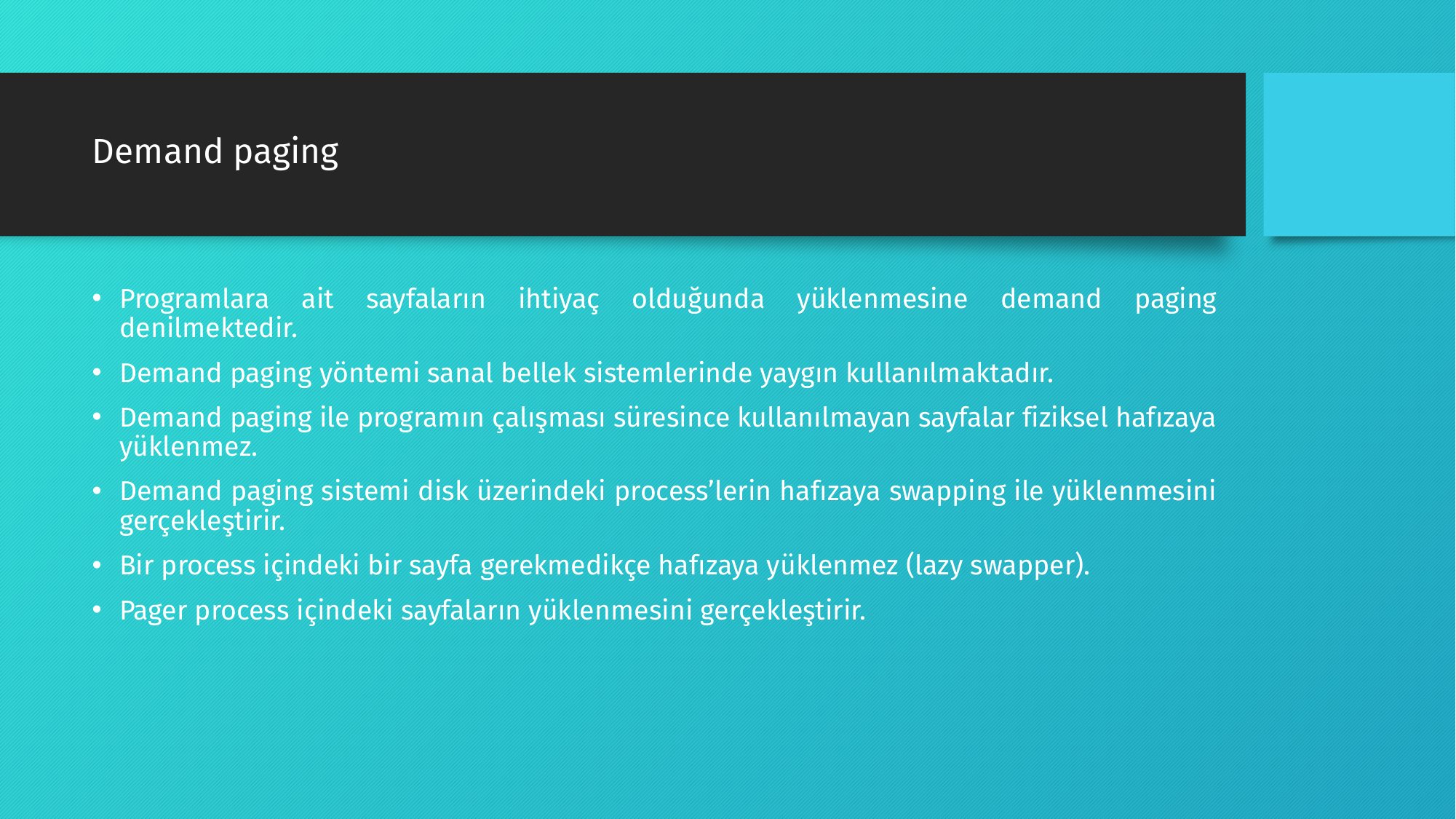

# Demand paging
Programlara ait sayfaların ihtiyaç olduğunda yüklenmesine demand paging denilmektedir.
Demand paging yöntemi sanal bellek sistemlerinde yaygın kullanılmaktadır.
Demand paging ile programın çalışması süresince kullanılmayan sayfalar fiziksel hafızaya yüklenmez.
Demand paging sistemi disk üzerindeki process’lerin hafızaya swapping ile yüklenmesini gerçekleştirir.
Bir process içindeki bir sayfa gerekmedikçe hafızaya yüklenmez (lazy swapper).
Pager process içindeki sayfaların yüklenmesini gerçekleştirir.